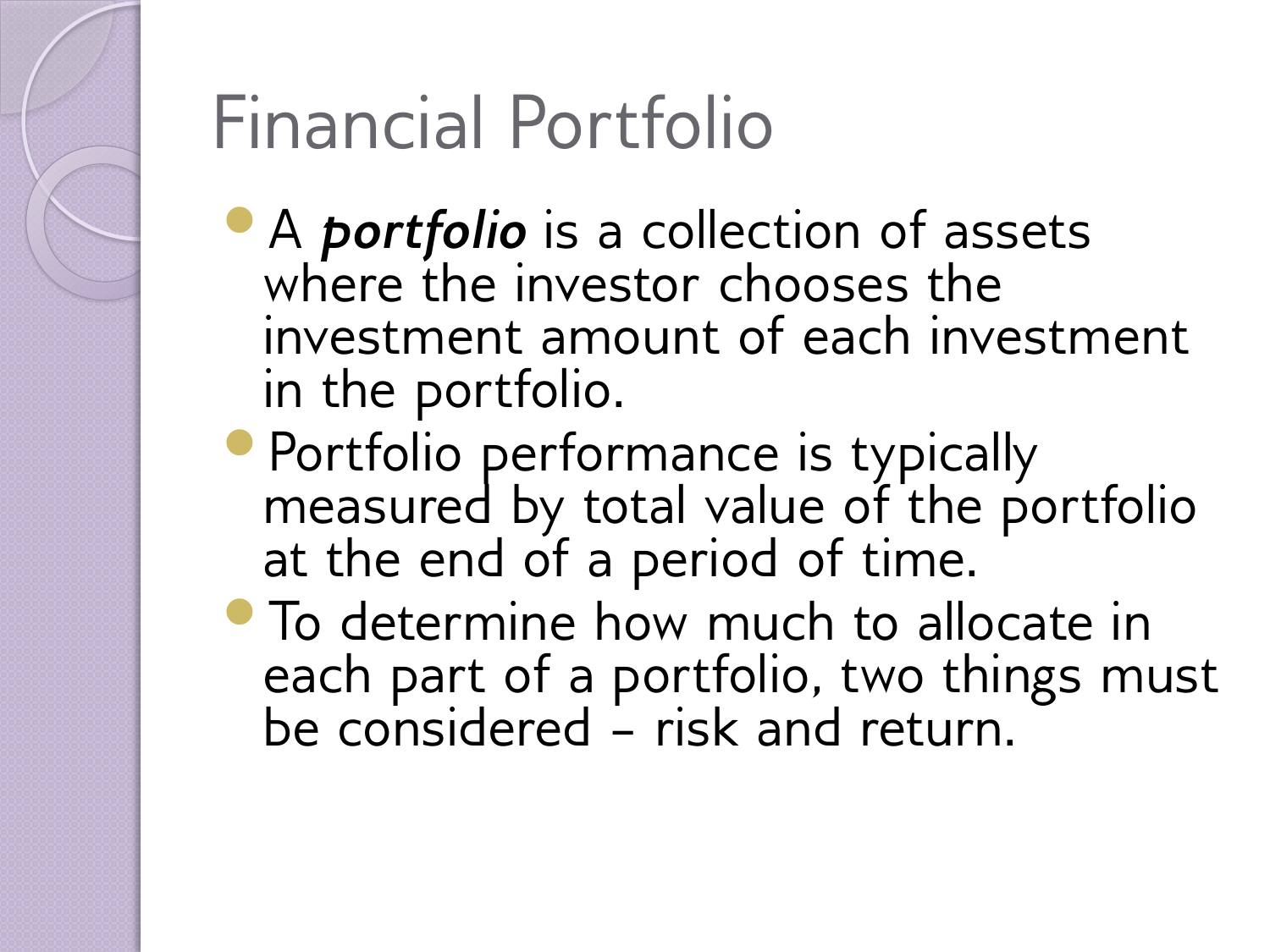

# Financial Portfolio
A portfolio is a collection of assets where the investor chooses the investment amount of each investment in the portfolio.
Portfolio performance is typically measured by total value of the portfolio at the end of a period of time.
To determine how much to allocate in each part of a portfolio, two things must be considered – risk and return.